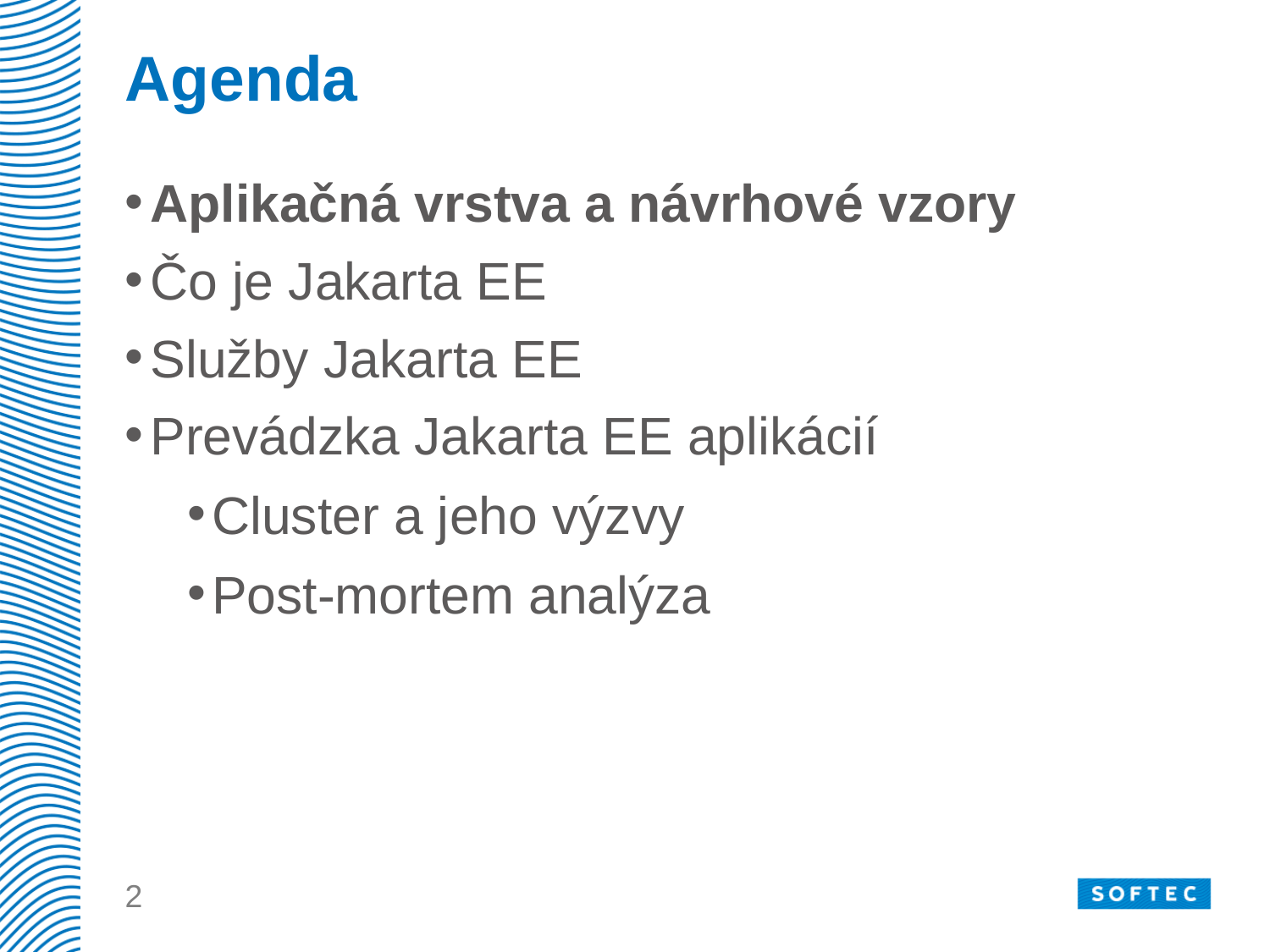

# Agenda
Aplikačná vrstva a návrhové vzory
Čo je Jakarta EE
Služby Jakarta EE
Prevádzka Jakarta EE aplikácií
Cluster a jeho výzvy
Post-mortem analýza